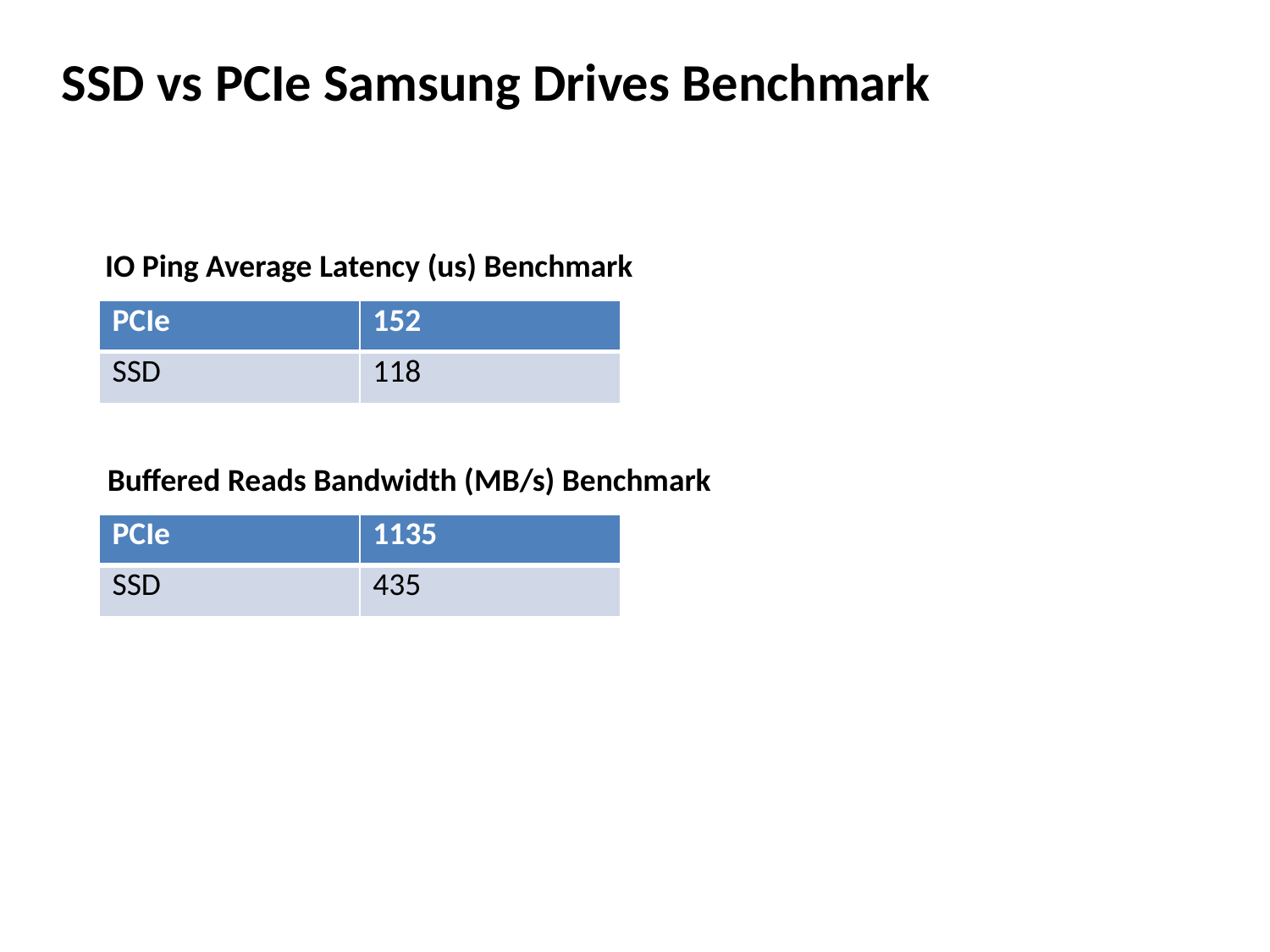

SSD vs PCIe Samsung Drives Benchmark
IO Ping Average Latency (us) Benchmark
| PCIe | 152 |
| --- | --- |
| SSD | 118 |
Buffered Reads Bandwidth (MB/s) Benchmark
| PCIe | 1135 |
| --- | --- |
| SSD | 435 |